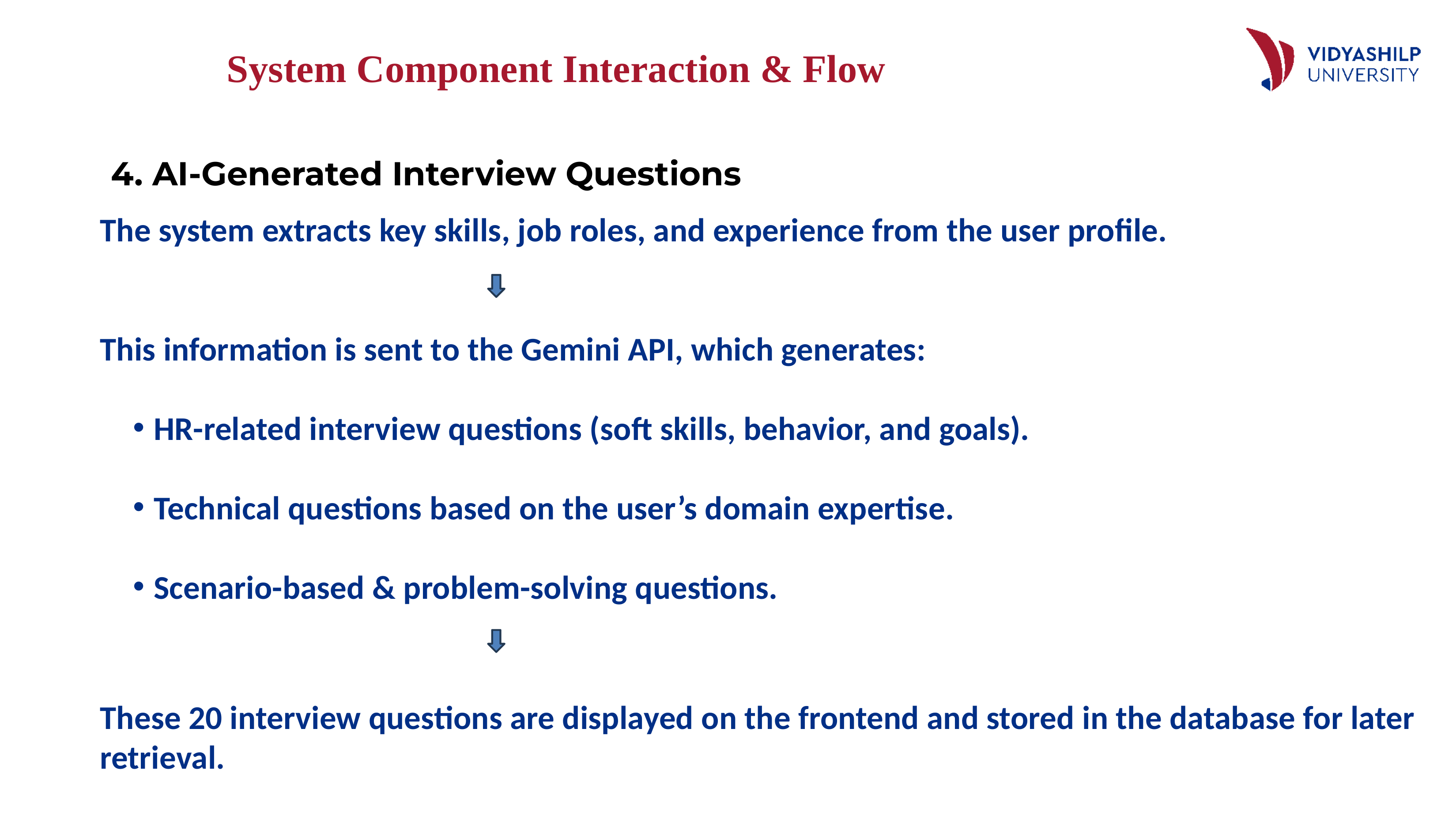

System Component Interaction & Flow

4. AI-Generated Interview Questions
The system extracts key skills, job roles, and experience from the user profile.
This information is sent to the Gemini API, which generates:
HR-related interview questions (soft skills, behavior, and goals).
Technical questions based on the user’s domain expertise.
Scenario-based & problem-solving questions.
These 20 interview questions are displayed on the frontend and stored in the database for later retrieval.